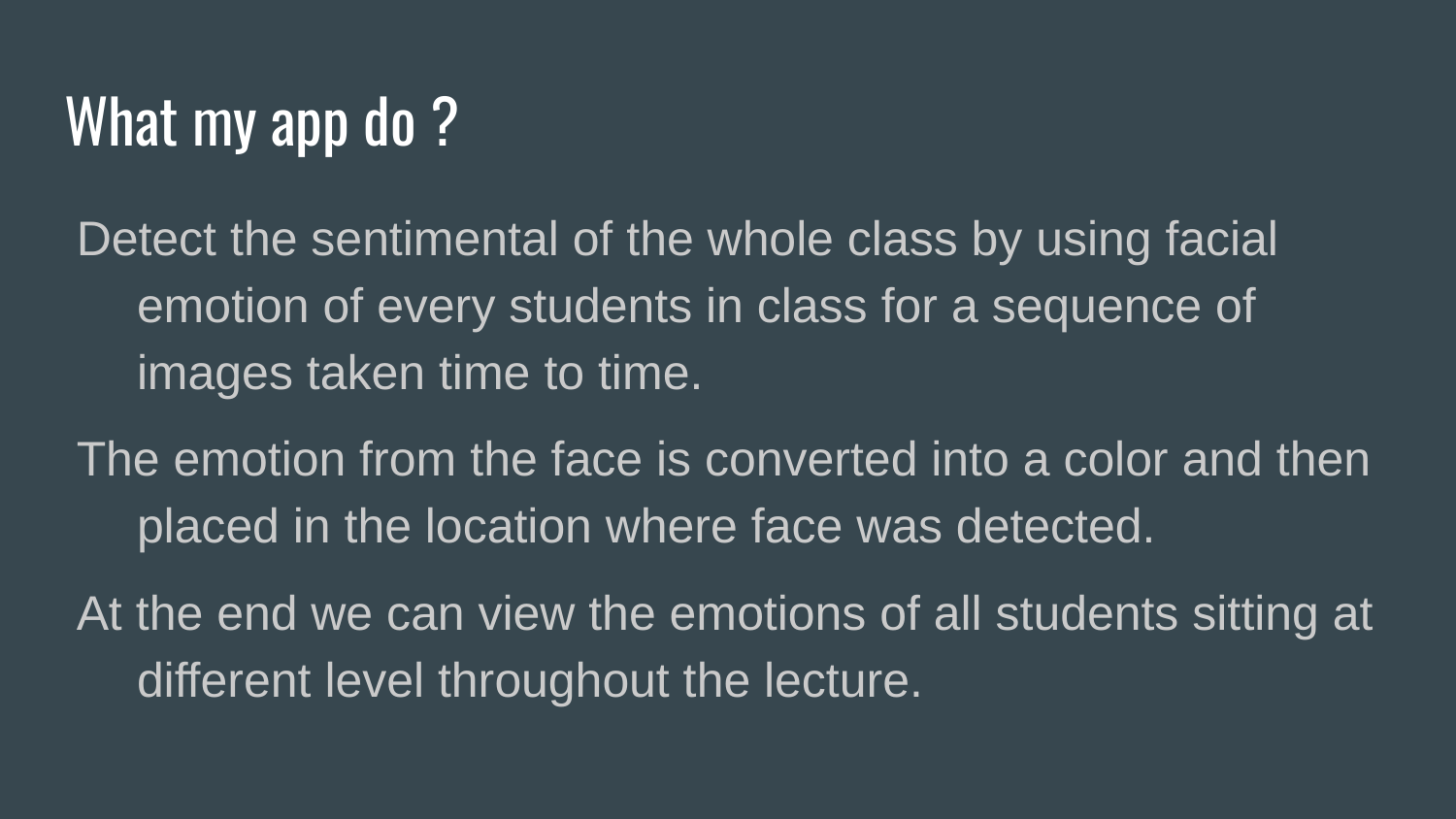

# What my app do ?
Detect the sentimental of the whole class by using facial emotion of every students in class for a sequence of images taken time to time.
The emotion from the face is converted into a color and then placed in the location where face was detected.
At the end we can view the emotions of all students sitting at different level throughout the lecture.